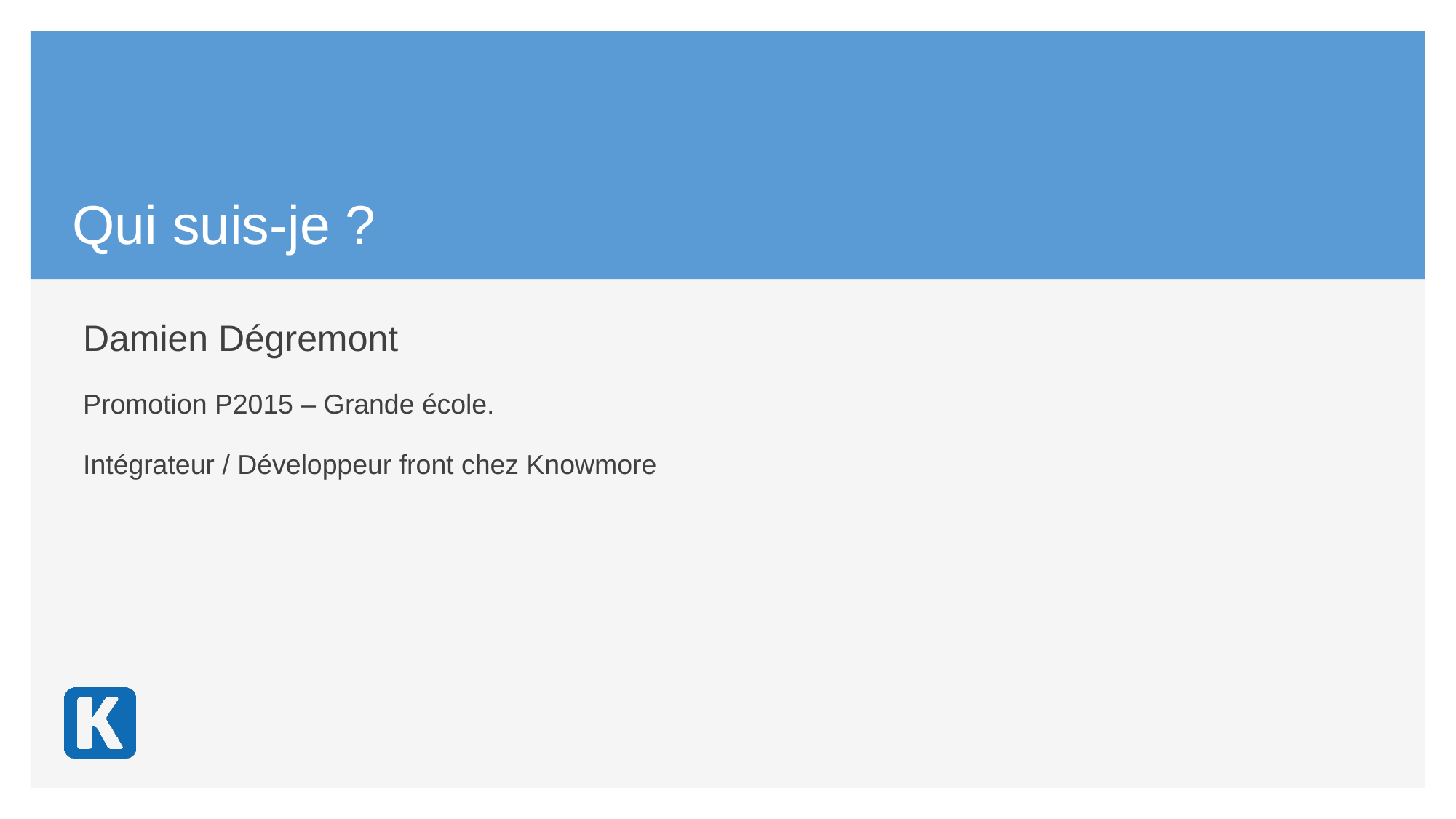

Qui suis-je ?
Damien Dégremont
Promotion P2015 – Grande école.
Intégrateur / Développeur front chez Knowmore